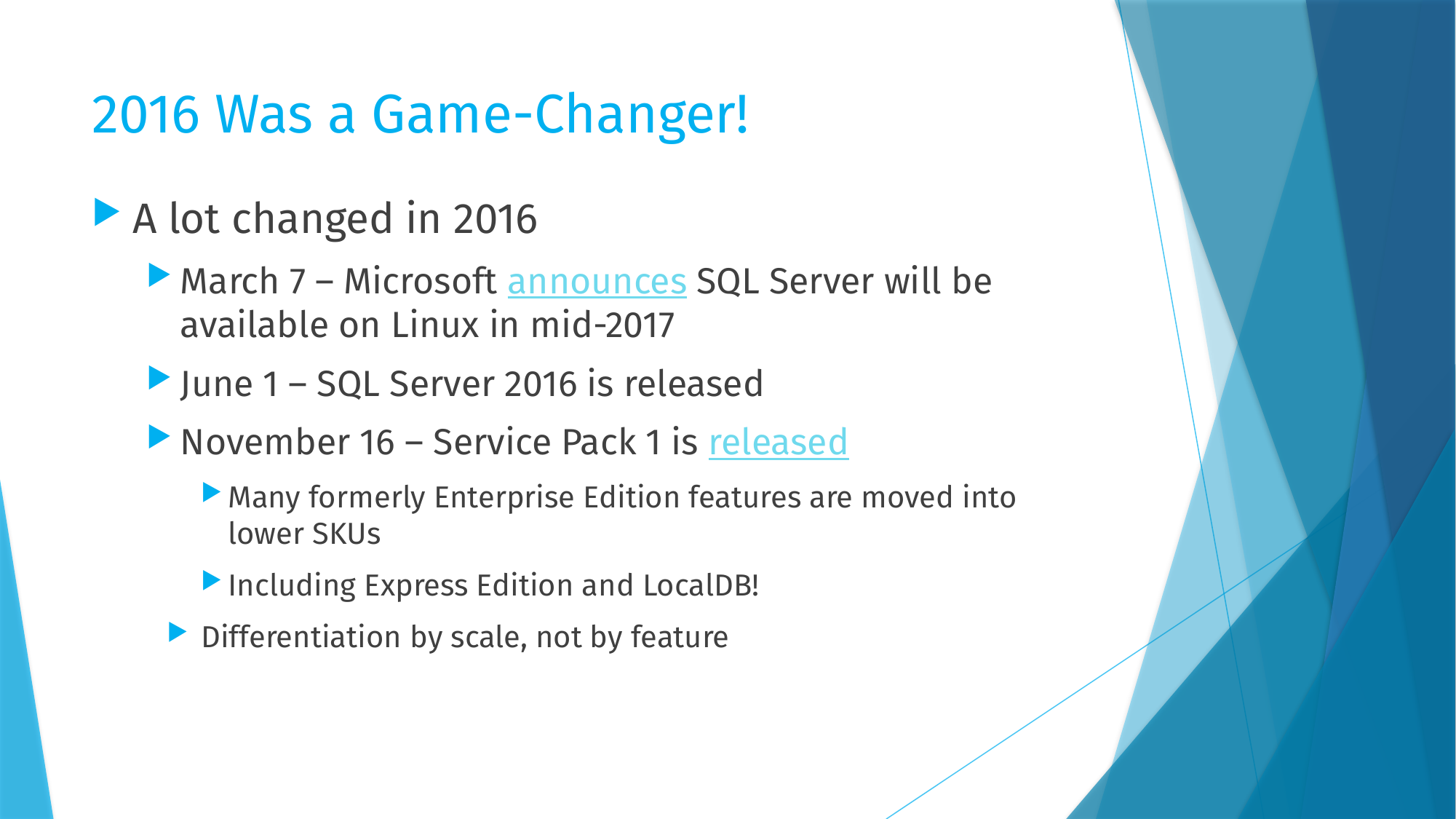

# 2016 Was a Game-Changer!
A lot changed in 2016
March 7 – Microsoft announces SQL Server will be available on Linux in mid-2017
June 1 – SQL Server 2016 is released
November 16 – Service Pack 1 is released
Many formerly Enterprise Edition features are moved into lower SKUs
Including Express Edition and LocalDB!
Differentiation by scale, not by feature